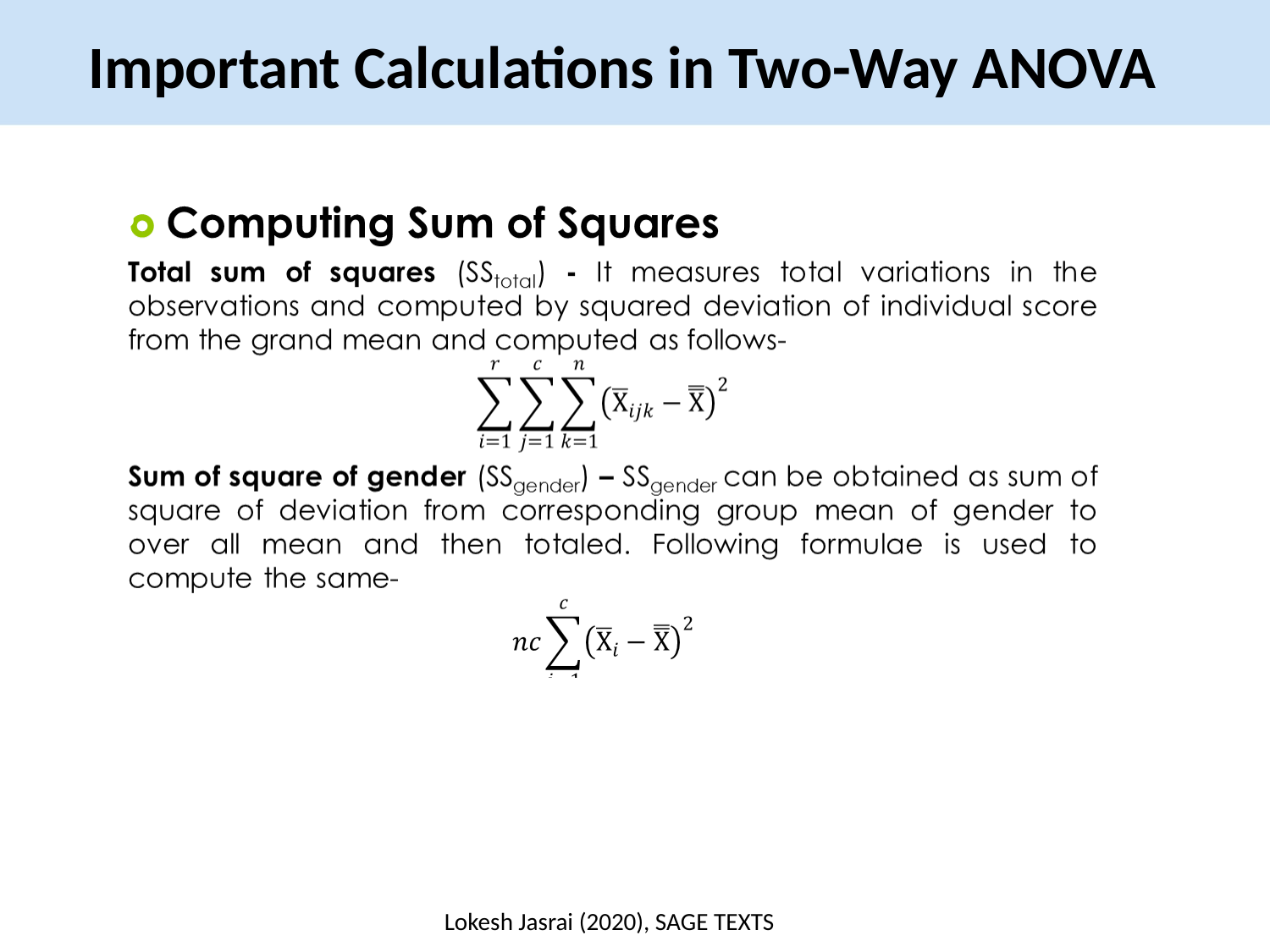

Important Calculations in Two-Way ANOVA

Lokesh Jasrai (2020), SAGE TEXTS